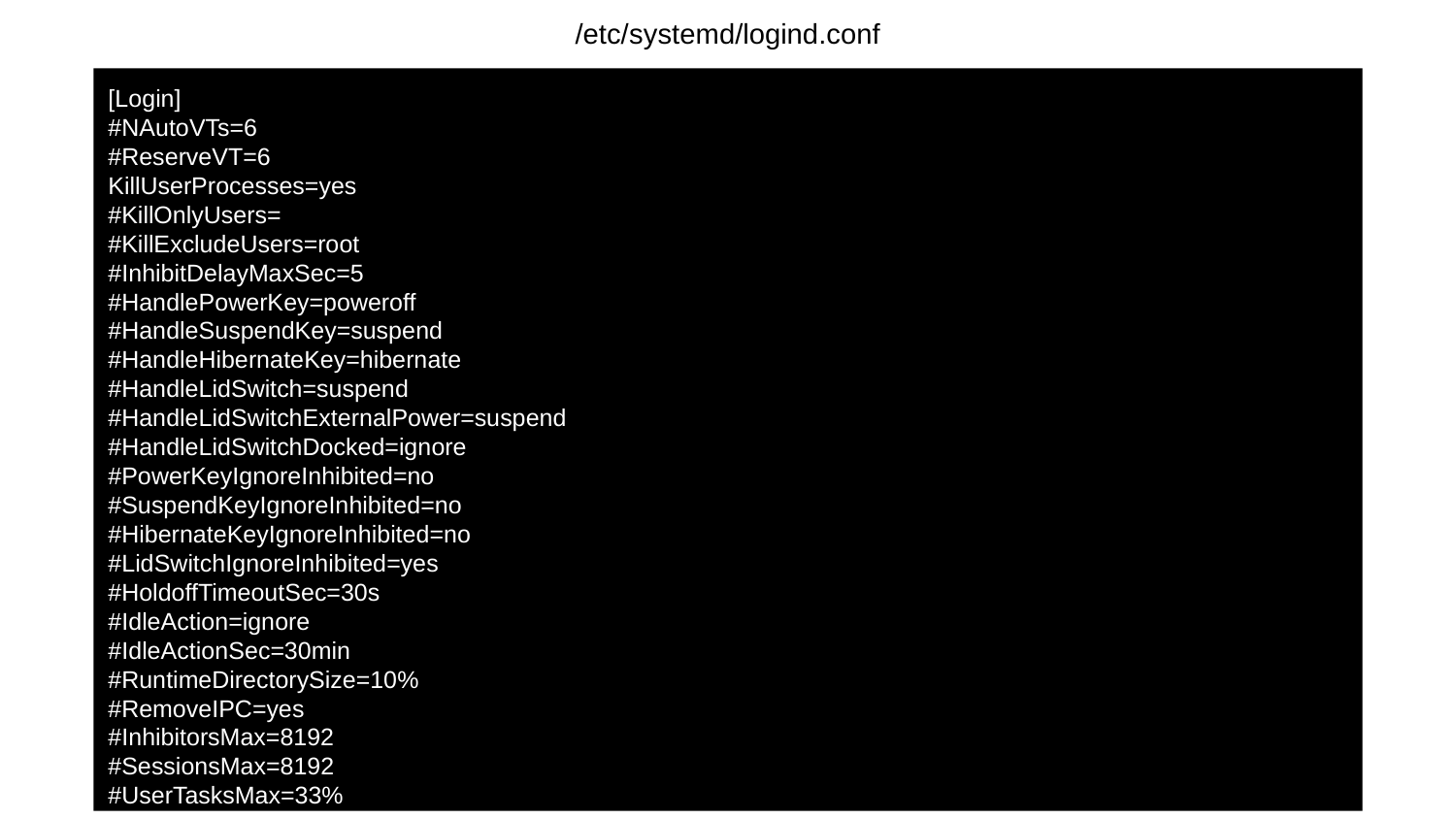

/etc/systemd/logind.conf
[Login]
#NAutoVTs=6
#ReserveVT=6
KillUserProcesses=yes
#KillOnlyUsers=
#KillExcludeUsers=root
#InhibitDelayMaxSec=5
#HandlePowerKey=poweroff
#HandleSuspendKey=suspend
#HandleHibernateKey=hibernate
#HandleLidSwitch=suspend
#HandleLidSwitchExternalPower=suspend
#HandleLidSwitchDocked=ignore
#PowerKeyIgnoreInhibited=no
#SuspendKeyIgnoreInhibited=no
#HibernateKeyIgnoreInhibited=no
#LidSwitchIgnoreInhibited=yes
#HoldoffTimeoutSec=30s
#IdleAction=ignore
#IdleActionSec=30min
#RuntimeDirectorySize=10%
#RemoveIPC=yes
#InhibitorsMax=8192
#SessionsMax=8192
#UserTasksMax=33%